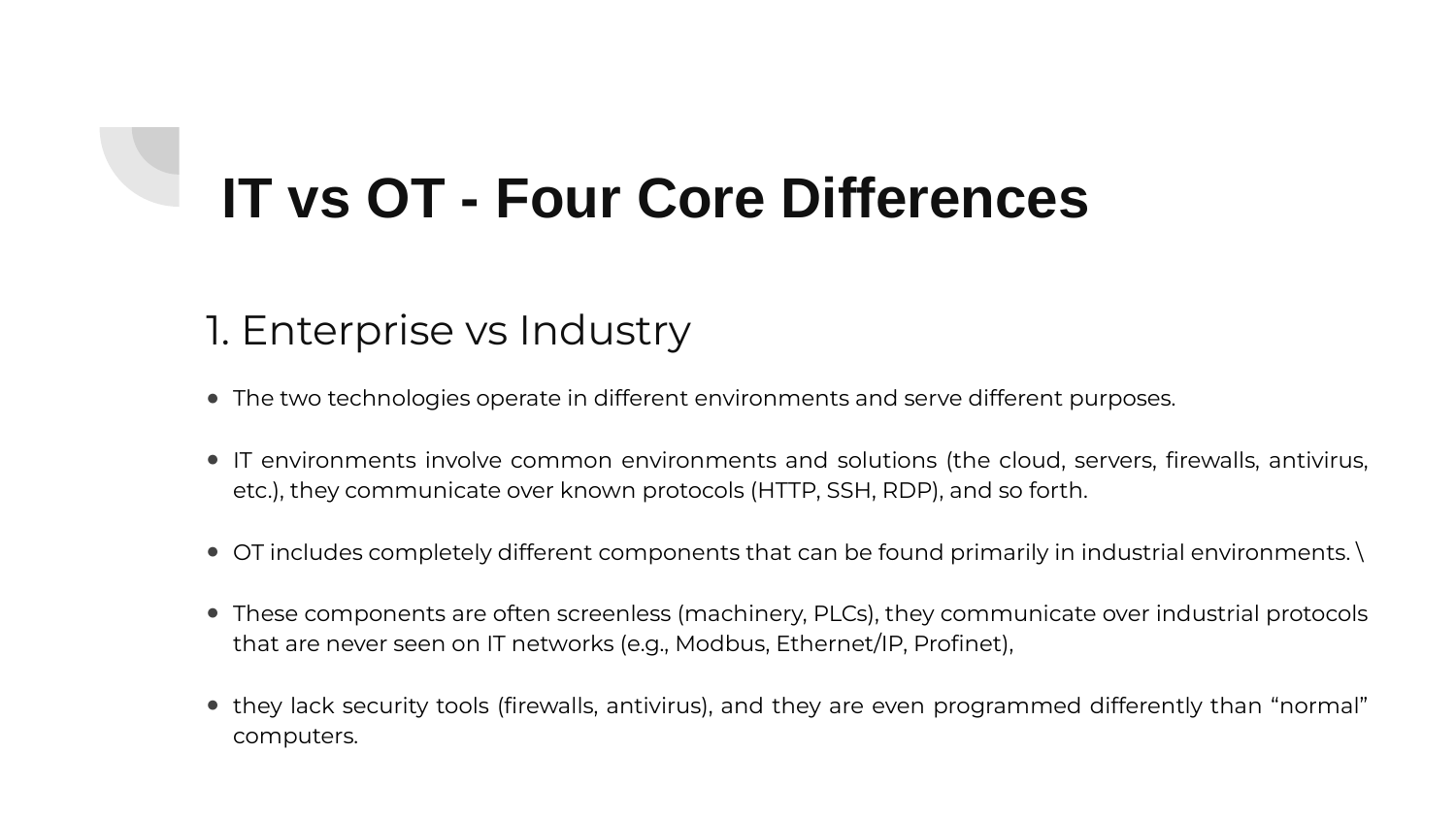

# IT vs OT - Four Core Differences

1. Enterprise vs Industry
The two technologies operate in different environments and serve different purposes.
IT environments involve common environments and solutions (the cloud, servers, firewalls, antivirus, etc.), they communicate over known protocols (HTTP, SSH, RDP), and so forth.
OT includes completely different components that can be found primarily in industrial environments. \
These components are often screenless (machinery, PLCs), they communicate over industrial protocols that are never seen on IT networks (e.g., Modbus, Ethernet/IP, Profinet),
they lack security tools (firewalls, antivirus), and they are even programmed differently than “normal” computers.